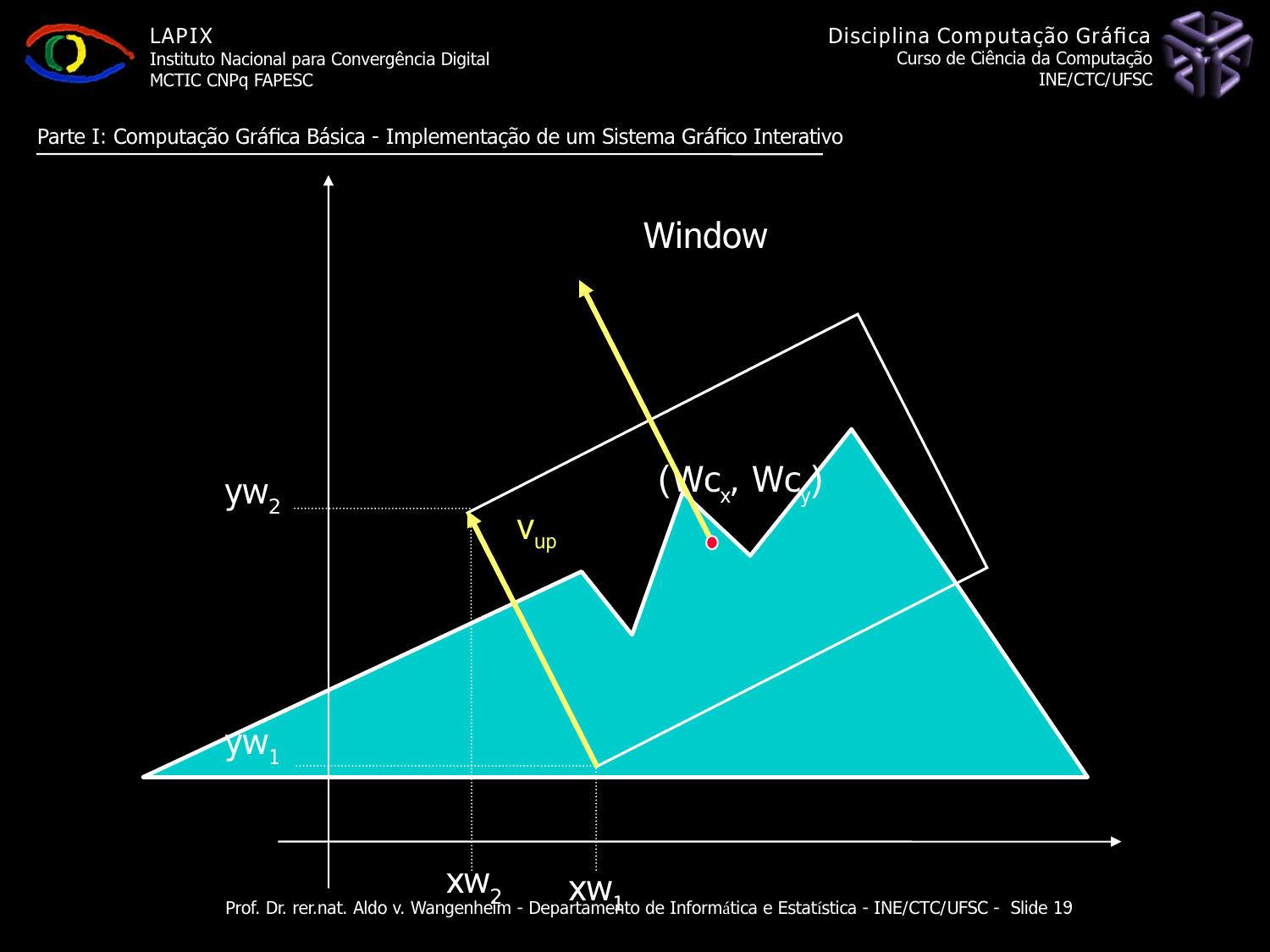

Window

(Wcx, Wcy)
yw2
vup

yw1

xw2
xw1